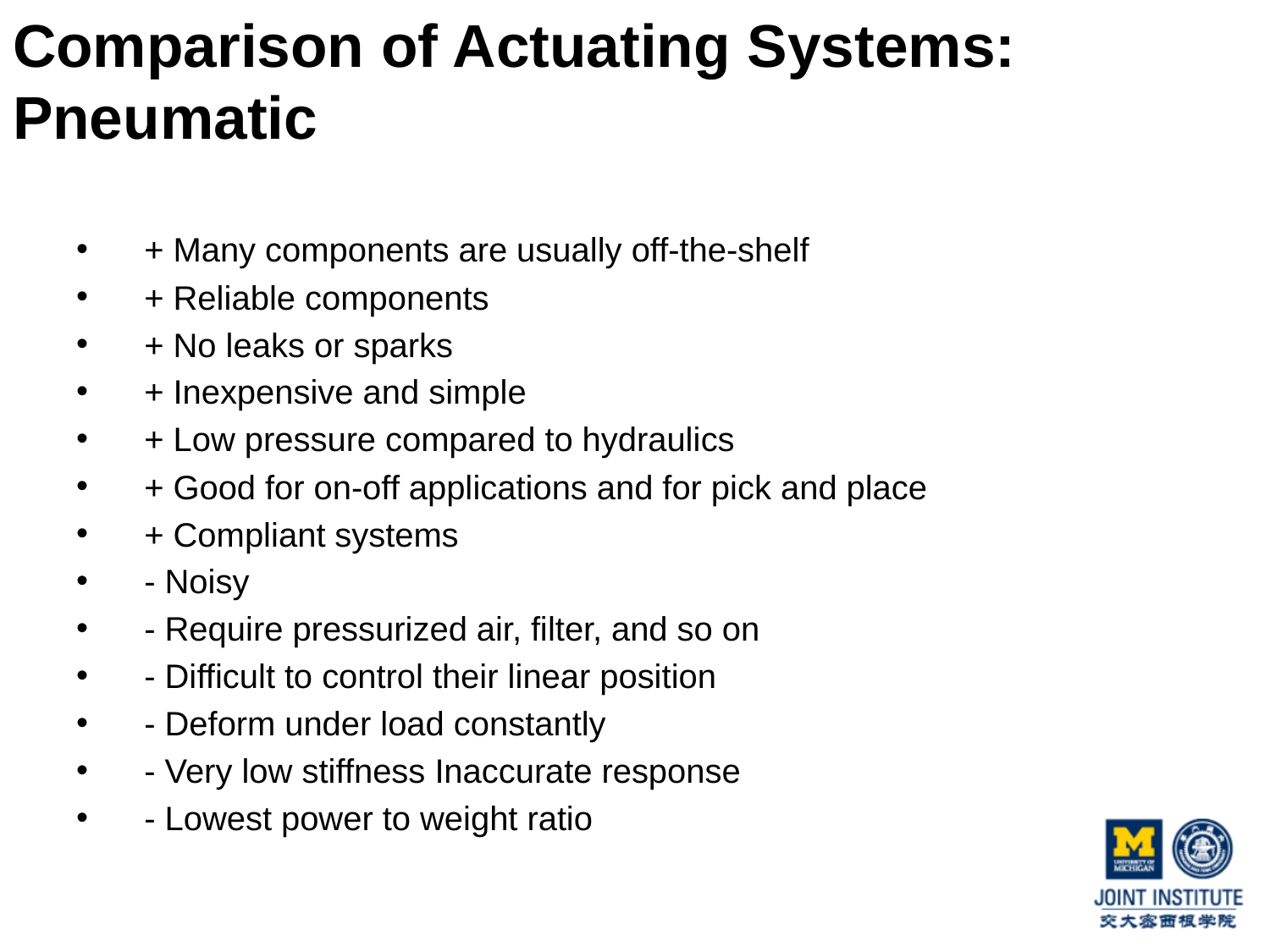

# Comparison of Actuating Systems: Pneumatic
+ Many components are usually off-the-shelf
+ Reliable components
+ No leaks or sparks
+ Inexpensive and simple
+ Low pressure compared to hydraulics
+ Good for on-off applications and for pick and place
+ Compliant systems
- Noisy
- Require pressurized air, filter, and so on
- Difficult to control their linear position
- Deform under load constantly
- Very low stiffness Inaccurate response
- Lowest power to weight ratio